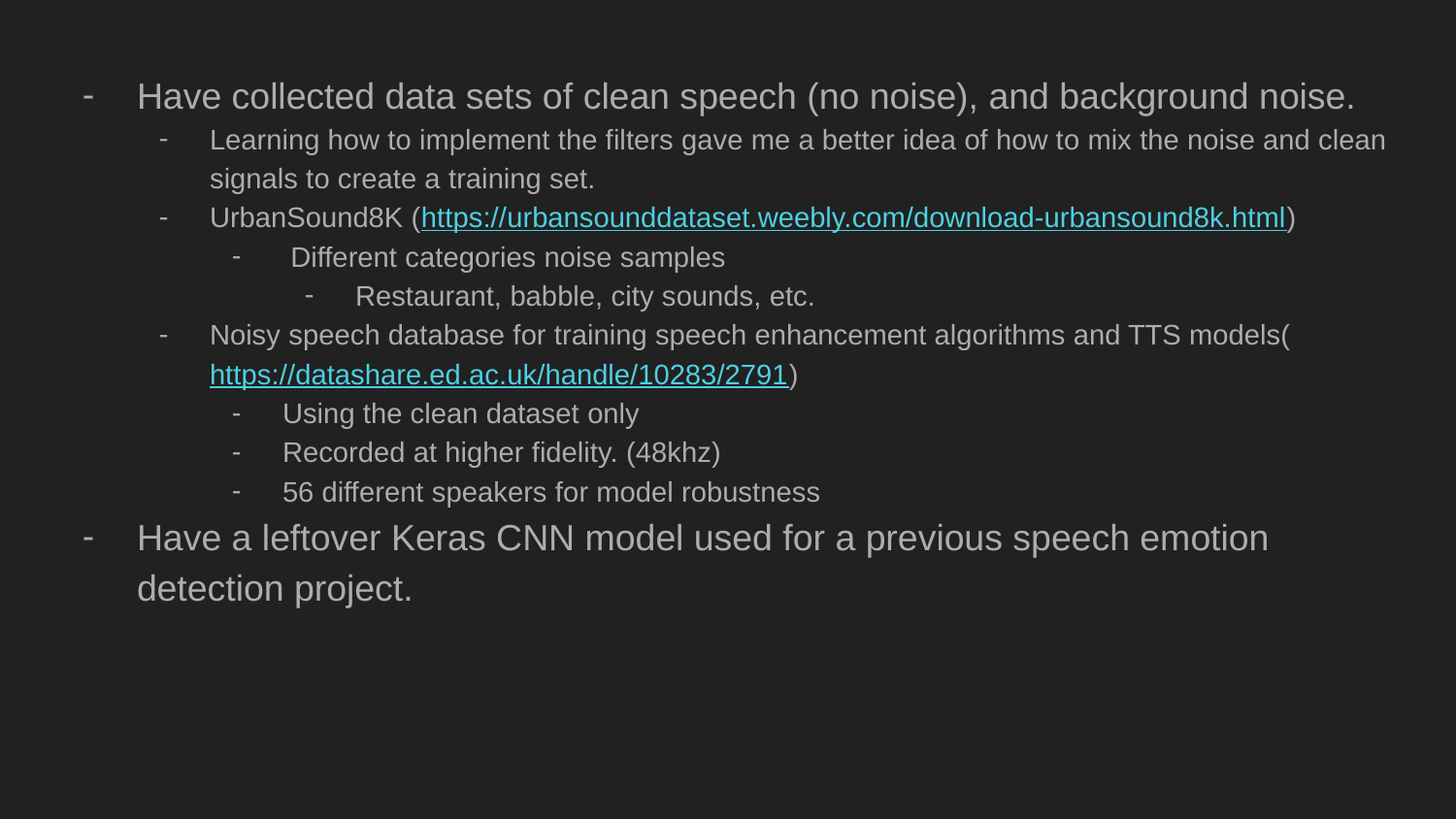

Have collected data sets of clean speech (no noise), and background noise.
Learning how to implement the filters gave me a better idea of how to mix the noise and clean signals to create a training set.
UrbanSound8K (https://urbansounddataset.weebly.com/download-urbansound8k.html)
 Different categories noise samples
Restaurant, babble, city sounds, etc.
Noisy speech database for training speech enhancement algorithms and TTS models(https://datashare.ed.ac.uk/handle/10283/2791)
Using the clean dataset only
Recorded at higher fidelity. (48khz)
56 different speakers for model robustness
Have a leftover Keras CNN model used for a previous speech emotion detection project.